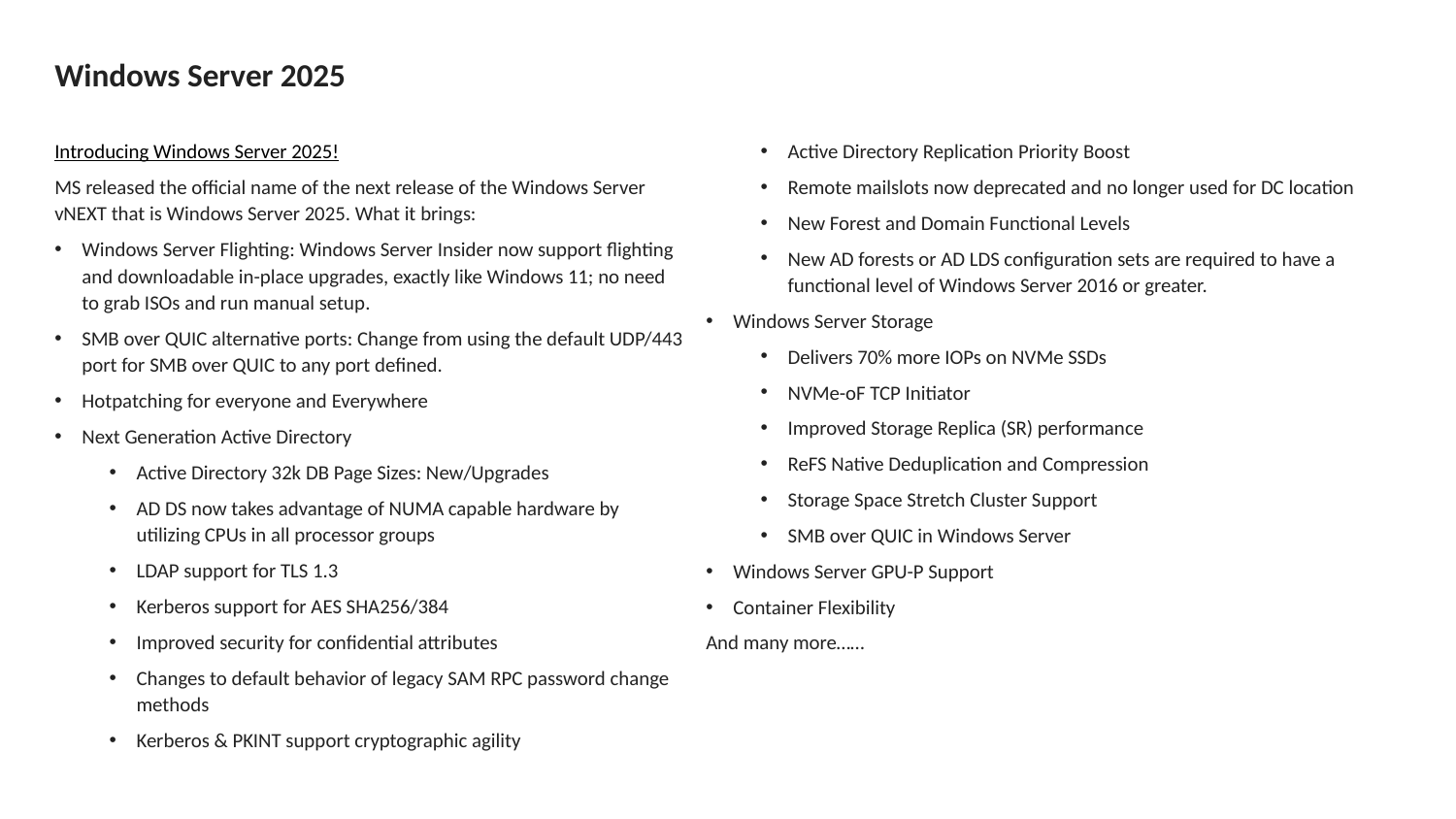

# Windows Server 2025
Introducing Windows Server 2025!
MS released the official name of the next release of the Windows Server vNEXT that is Windows Server 2025. What it brings:
Windows Server Flighting: Windows Server Insider now support flighting and downloadable in-place upgrades, exactly like Windows 11; no need to grab ISOs and run manual setup.
SMB over QUIC alternative ports: Change from using the default UDP/443 port for SMB over QUIC to any port defined.
Hotpatching for everyone and Everywhere
Next Generation Active Directory
Active Directory 32k DB Page Sizes: New/Upgrades
AD DS now takes advantage of NUMA capable hardware by utilizing CPUs in all processor groups
LDAP support for TLS 1.3
Kerberos support for AES SHA256/384
Improved security for confidential attributes
Changes to default behavior of legacy SAM RPC password change methods
Kerberos & PKINT support cryptographic agility

Active Directory Replication Priority Boost
Remote mailslots now deprecated and no longer used for DC location
New Forest and Domain Functional Levels
New AD forests or AD LDS configuration sets are required to have a functional level of Windows Server 2016 or greater.
Windows Server Storage
Delivers 70% more IOPs on NVMe SSDs
NVMe-oF TCP Initiator
Improved Storage Replica (SR) performance
ReFS Native Deduplication and Compression
Storage Space Stretch Cluster Support
SMB over QUIC in Windows Server
Windows Server GPU-P Support
Container Flexibility
And many more……